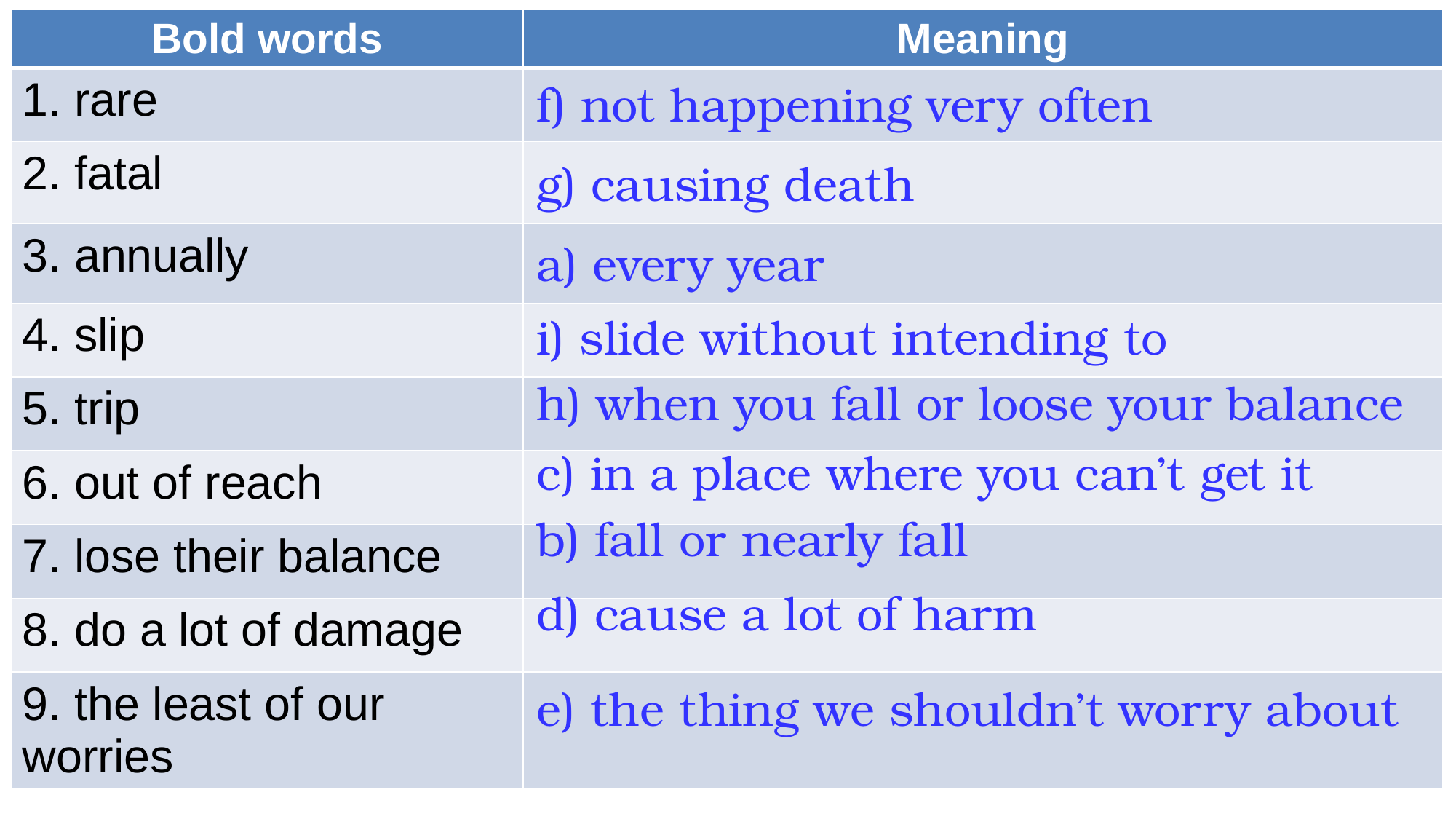

| Bold words | Meaning |
| --- | --- |
| 1. rare |  |
| 2. fatal |  |
| 3. annually |  |
| 4. slip |  |
| 5. trip |  |
| 6. out of reach |  |
| 7. lose their balance |  |
| 8. do a lot of damage |  |
| 9. the least of our worries |  |
f) not happening very often
g) causing death
a) every year
i) slide without intending to
h) when you fall or loose your balance
c) in a place where you can’t get it
b) fall or nearly fall
d) cause a lot of harm
e) the thing we shouldn’t worry about